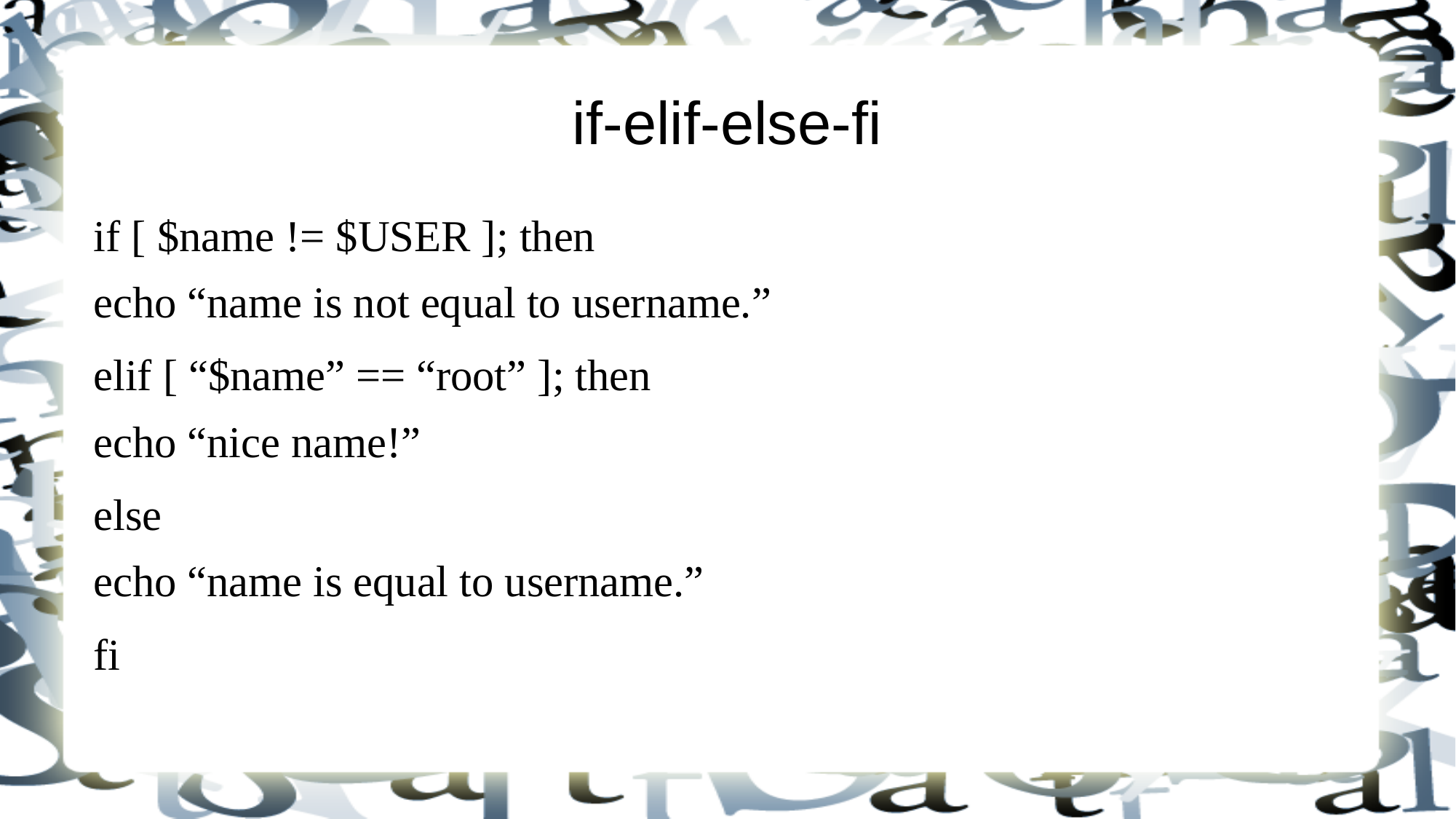

if-elif-else-fi
if [ $name != $USER ]; then
echo “name is not equal to username.”
elif [ “$name” == “root” ]; then
echo “nice name!”
else
echo “name is equal to username.”
fi